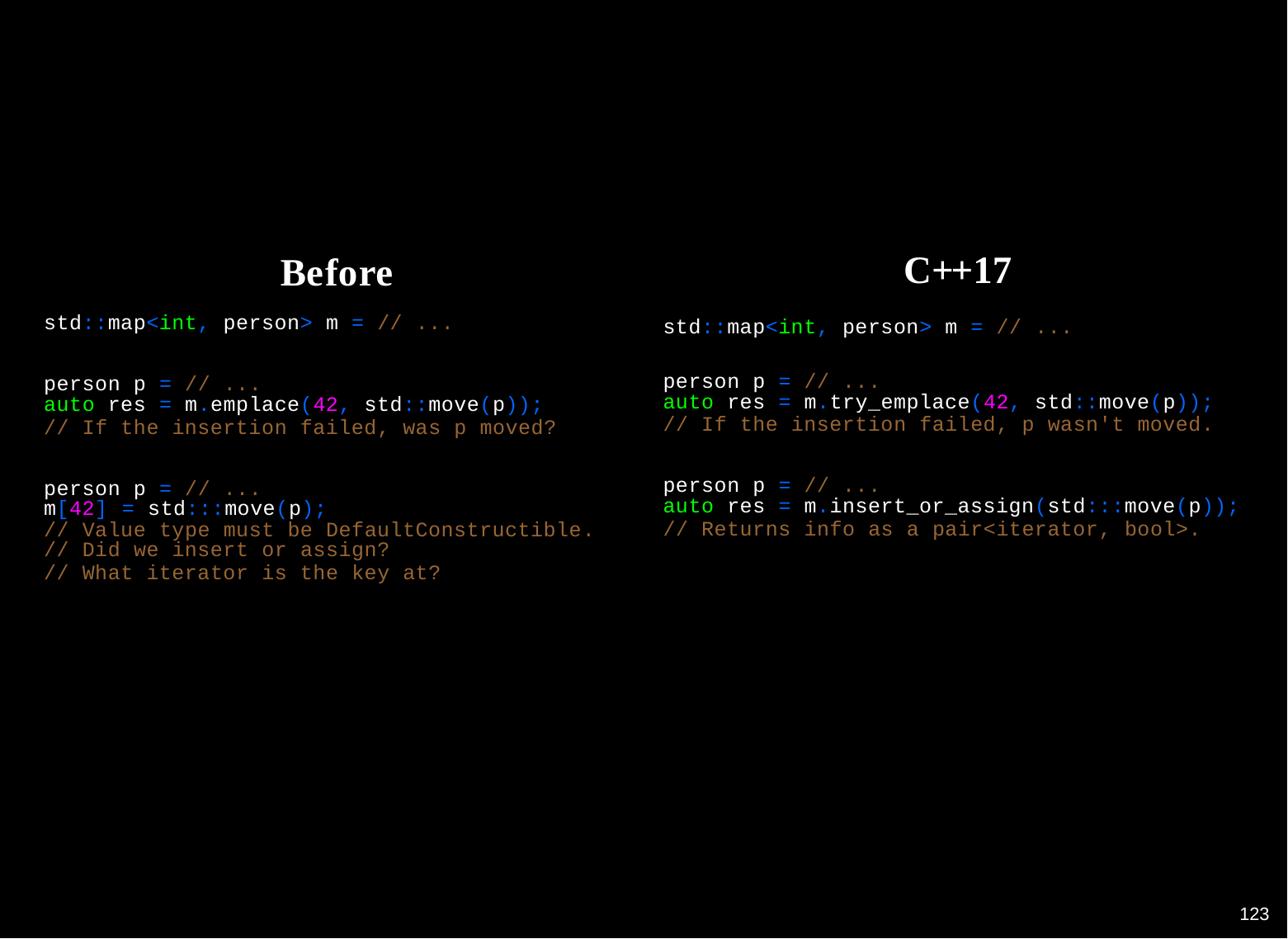

C++17
std::map<int, person> m = // ...
# Before
std::map<int, person> m = // ...

person p = // ...
auto res = m.emplace(42, std::move(p));
// If the insertion failed, was p moved?

person p = // ...
m[42] = std:::move(p);
// Value type must be DefaultConstructible.
// Did we insert or assign?
// What iterator is the key at?
person p = // ...
auto res = m.try_emplace(42, std::move(p));
// If the insertion failed, p wasn't moved.

person p = // ...
auto res = m.insert_or_assign(std:::move(p));
// Returns info as a pair<iterator, bool>.

123